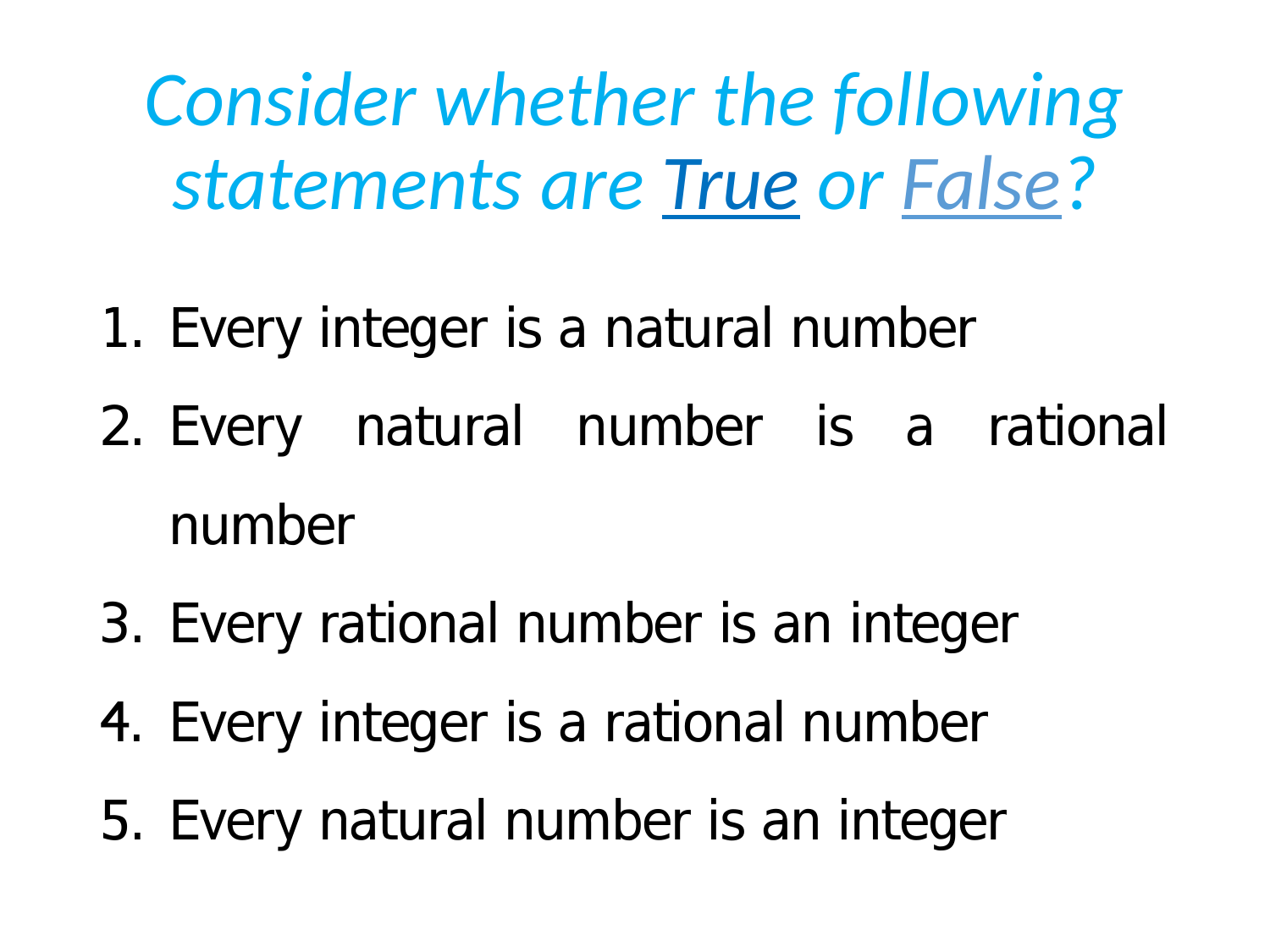

# Consider whether the following statements are True or False?
Every integer is a natural number
Every natural number is a rational number
Every rational number is an integer
Every integer is a rational number
Every natural number is an integer